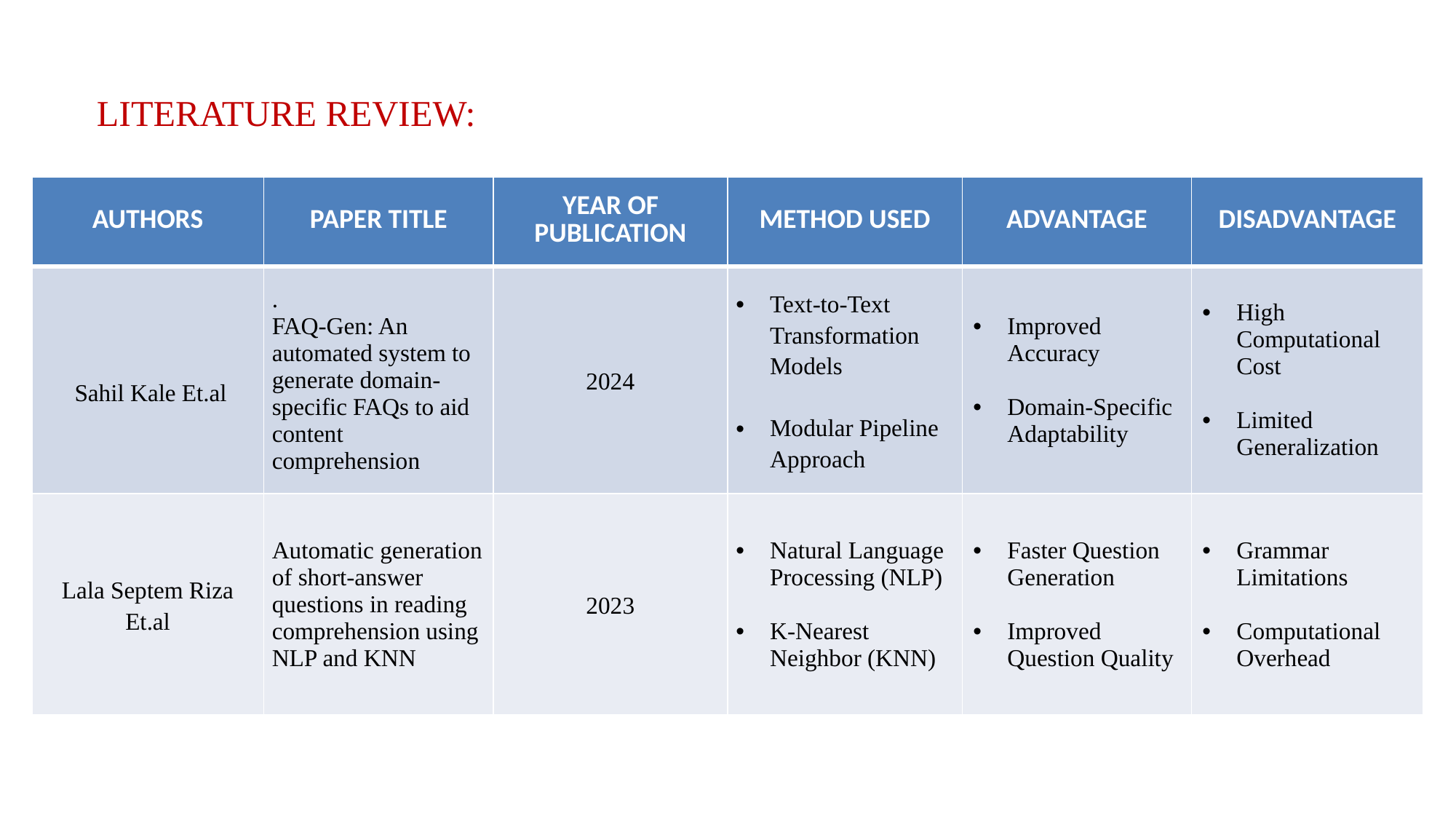

LITERATURE REVIEW:
| AUTHORS | PAPER TITLE | YEAR OF PUBLICATION | METHOD USED | ADVANTAGE | DISADVANTAGE |
| --- | --- | --- | --- | --- | --- |
| Sahil Kale Et.al | . FAQ-Gen: An automated system to generate domain-specific FAQs to aid content comprehension | 2024 | Text-to-Text Transformation Models Modular Pipeline Approach | Improved Accuracy Domain-Specific Adaptability | High Computational Cost Limited Generalization |
| Lala Septem Riza Et.al | Automatic generation of short‑answer questions in reading comprehension using NLP and KNN | 2023 | Natural Language Processing (NLP) K-Nearest Neighbor (KNN) | Faster Question Generation Improved Question Quality | Grammar Limitations Computational Overhead |